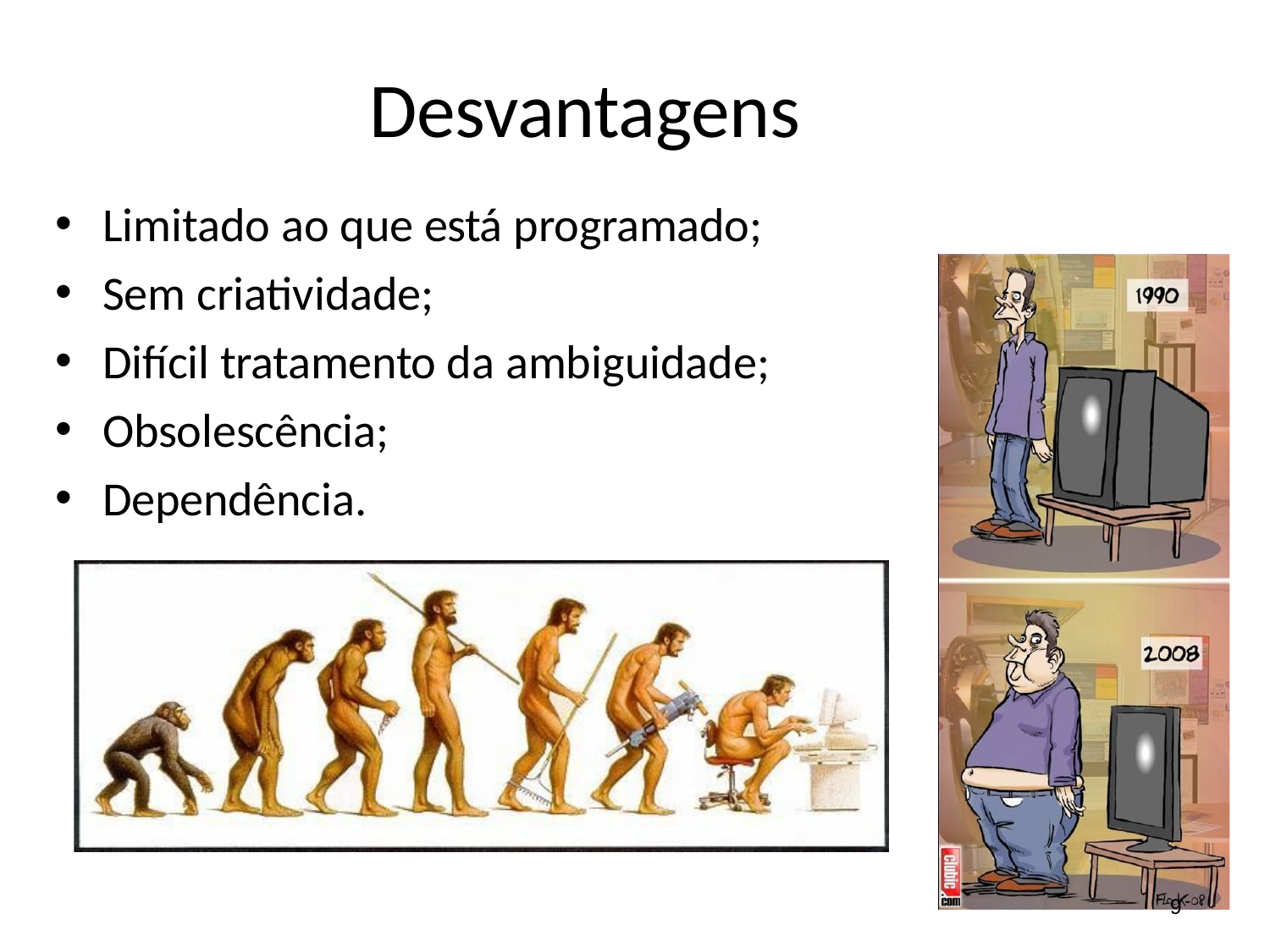

# Desvantagens
Limitado ao que está programado;
Sem criatividade;
Difícil tratamento da ambiguidade;
Obsolescência;
Dependência.

9